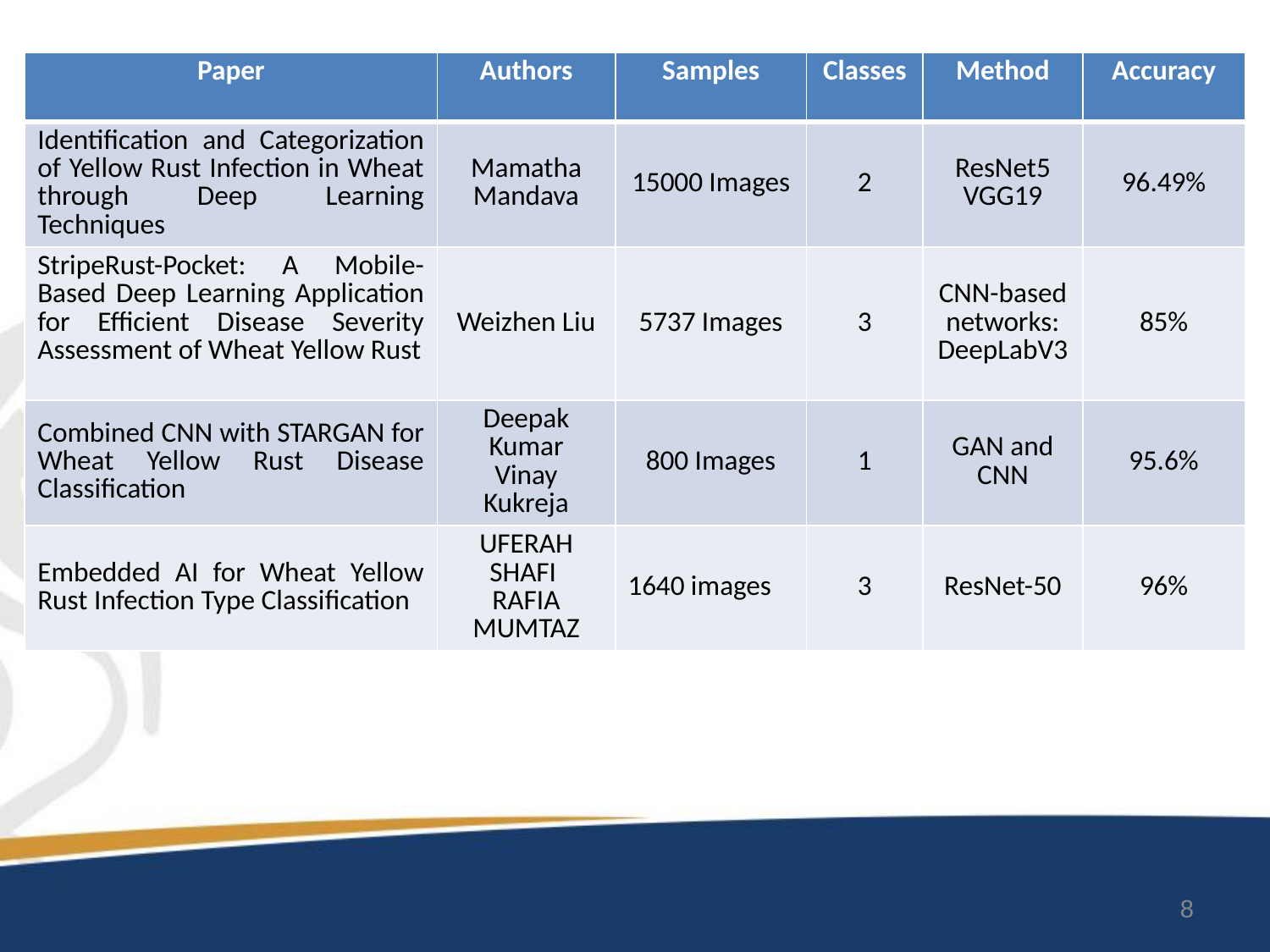

| Paper | Authors | Samples | Classes | Method | Accuracy |
| --- | --- | --- | --- | --- | --- |
| Identification and Categorization of Yellow Rust Infection in Wheat through Deep Learning Techniques | Mamatha Mandava | 15000 Images | 2 | ResNet5 VGG19 | 96.49% |
| StripeRust-Pocket: A Mobile-Based Deep Learning Application for Efficient Disease Severity Assessment of Wheat Yellow Rust | Weizhen Liu | 5737 Images | 3 | CNN-based networks: DeepLabV3 | 85% |
| Combined CNN with STARGAN for Wheat Yellow Rust Disease Classification | Deepak Kumar Vinay Kukreja | 800 Images | 1 | GAN and CNN | 95.6% |
| Embedded AI for Wheat Yellow Rust Infection Type Classification | UFERAH SHAFI RAFIA MUMTAZ | 1640 images | 3 | ResNet-50 | 96% |
8